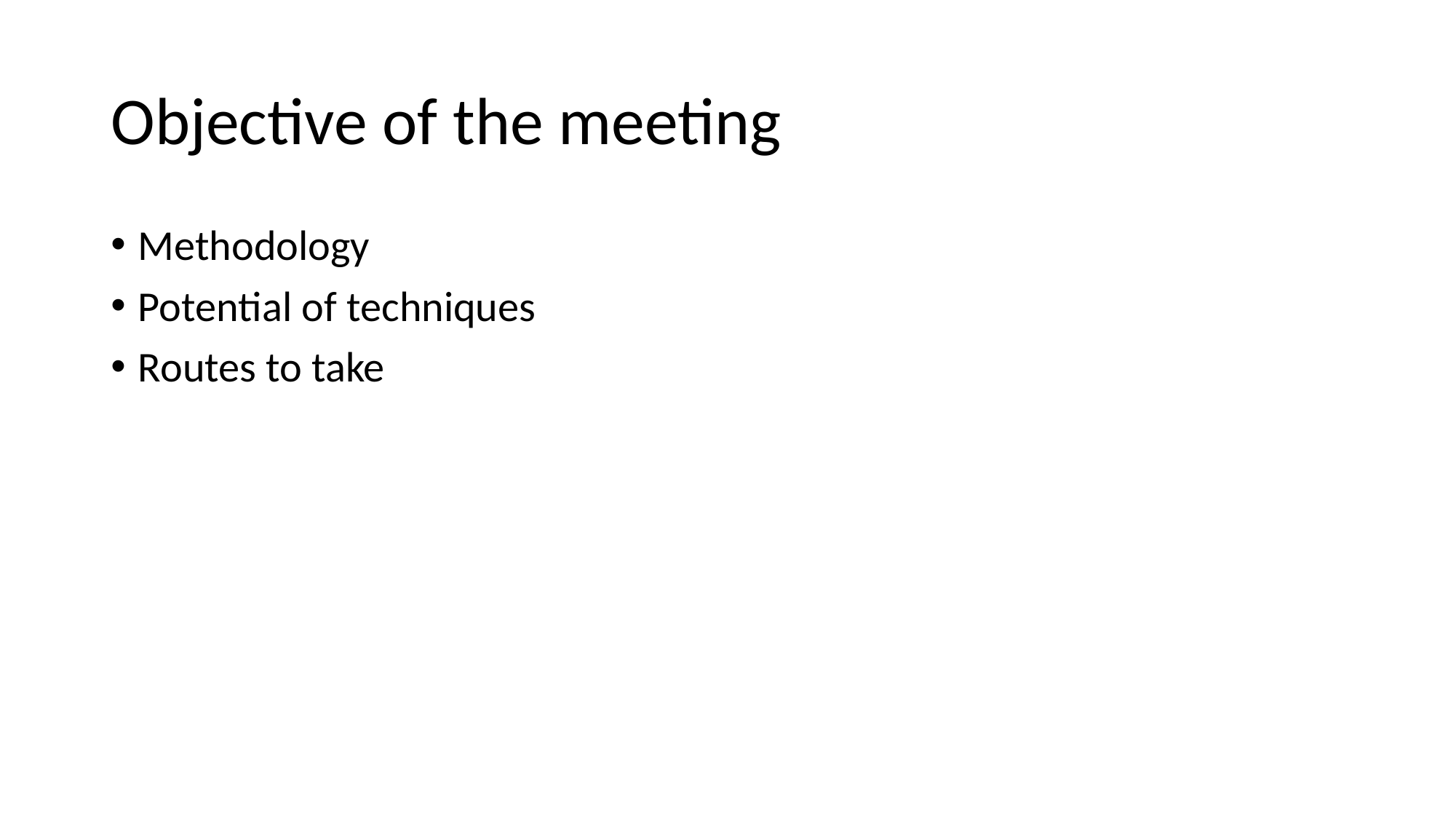

# Objective of the meeting
Methodology
Potential of techniques
Routes to take